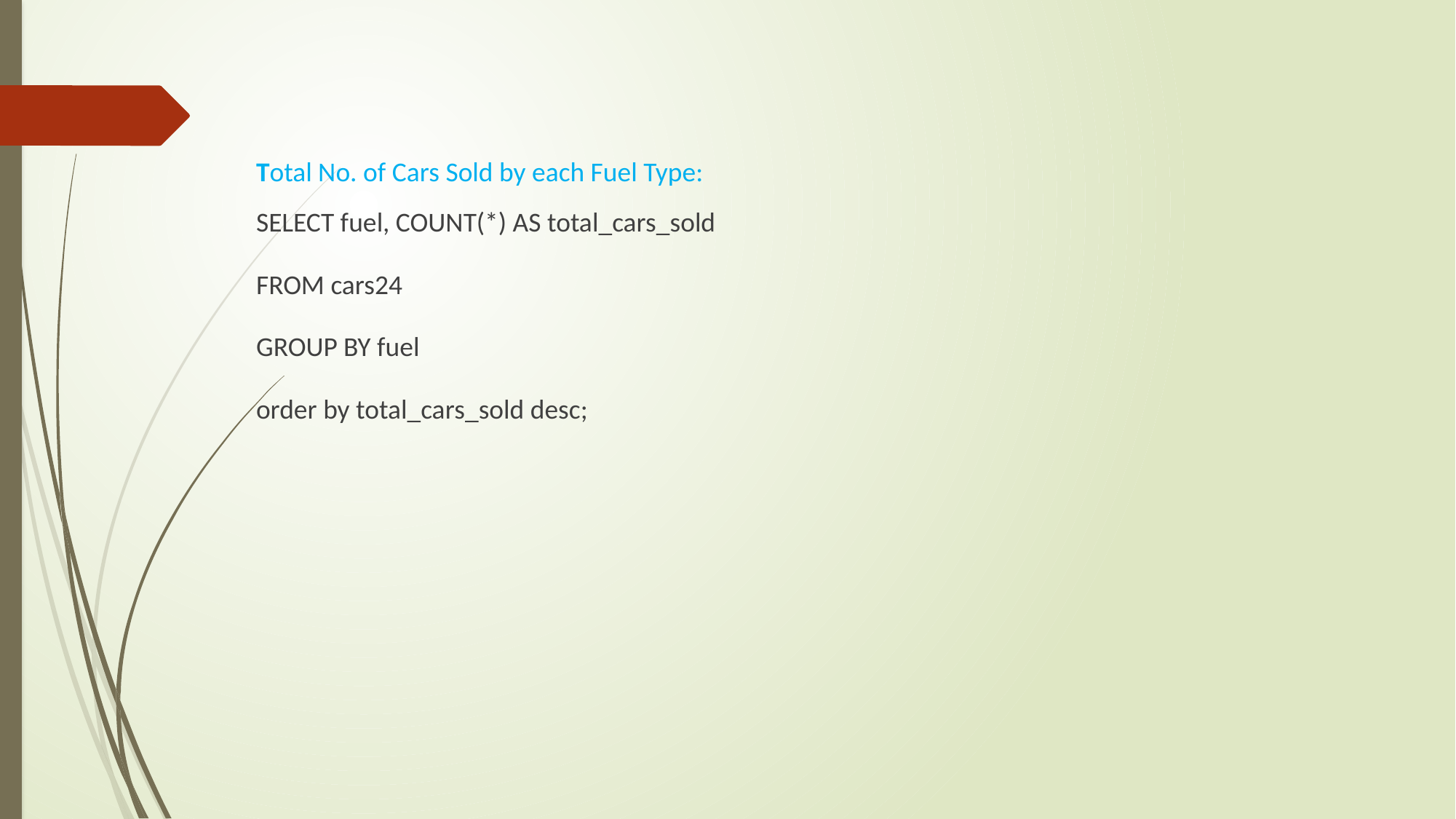

Total No. of Cars Sold by each Fuel Type:
SELECT fuel, COUNT(*) AS total_cars_sold
FROM cars24
GROUP BY fuel
order by total_cars_sold desc;